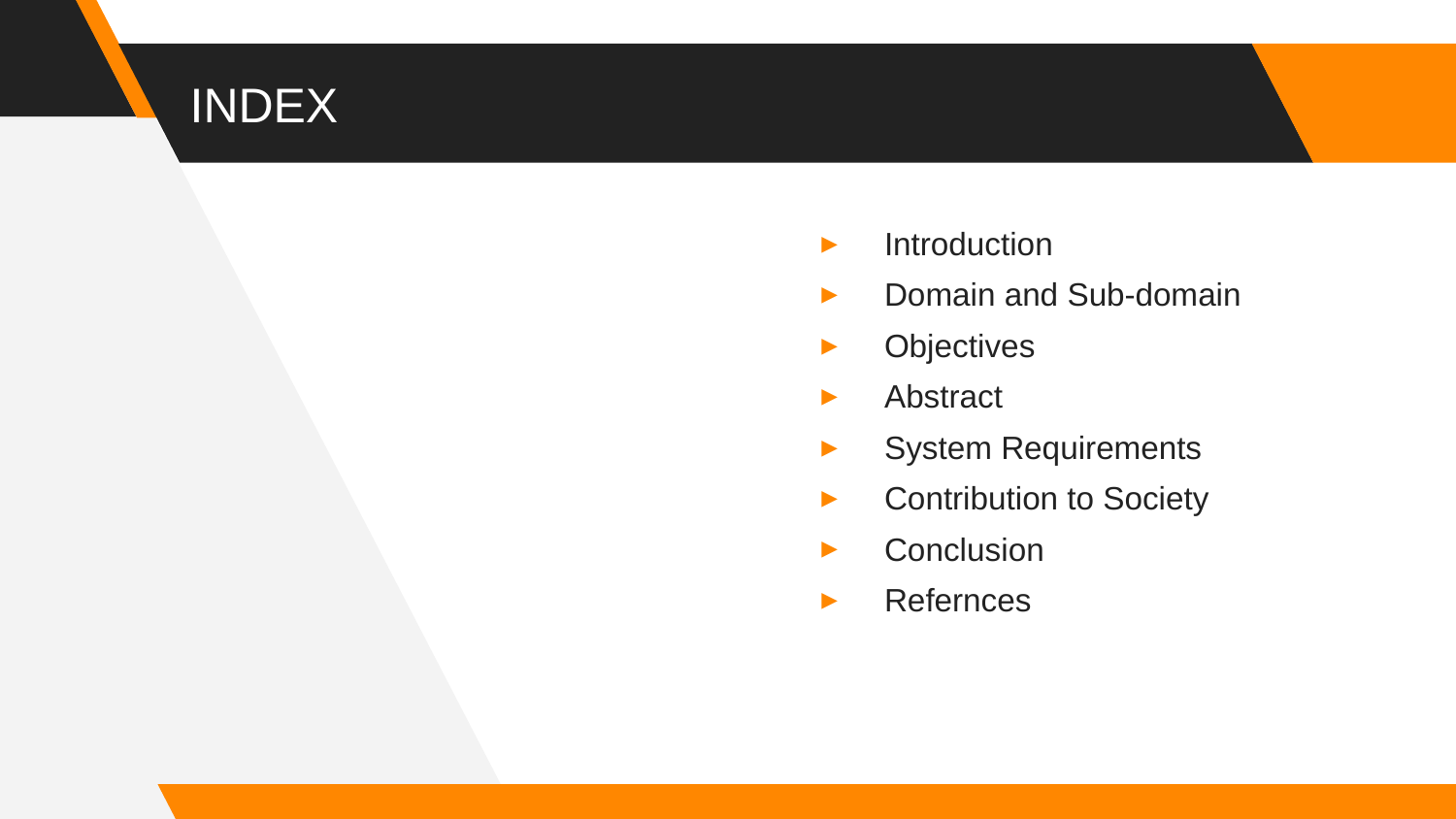

2
# INDEX
Introduction
Domain and Sub-domain
Objectives
Abstract
System Requirements
Contribution to Society
Conclusion
Refernces